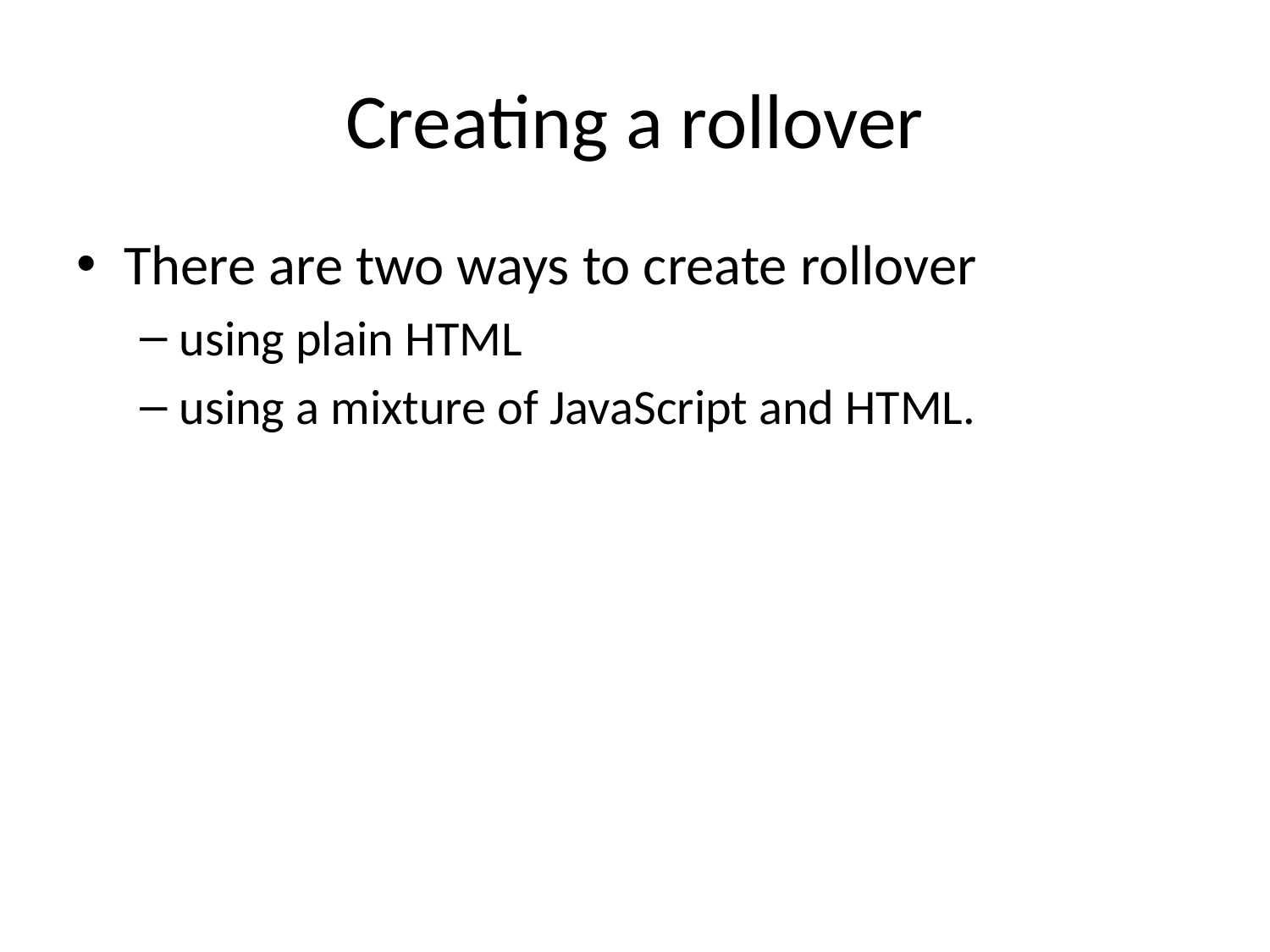

# Creating a rollover
There are two ways to create rollover
using plain HTML
using a mixture of JavaScript and HTML.